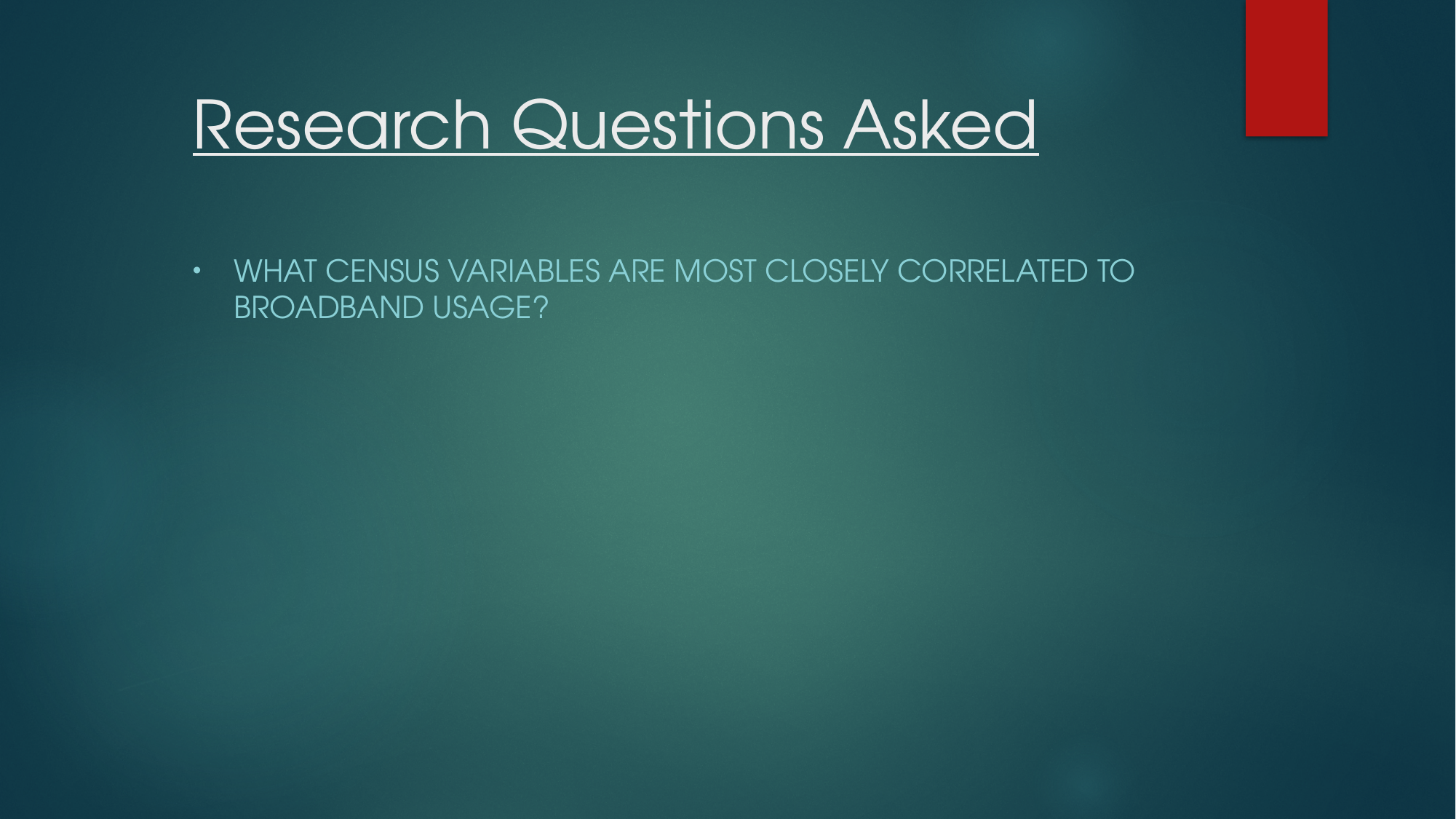

# Research Questions Asked

What Census variables are most closely correlated to broadband usage?